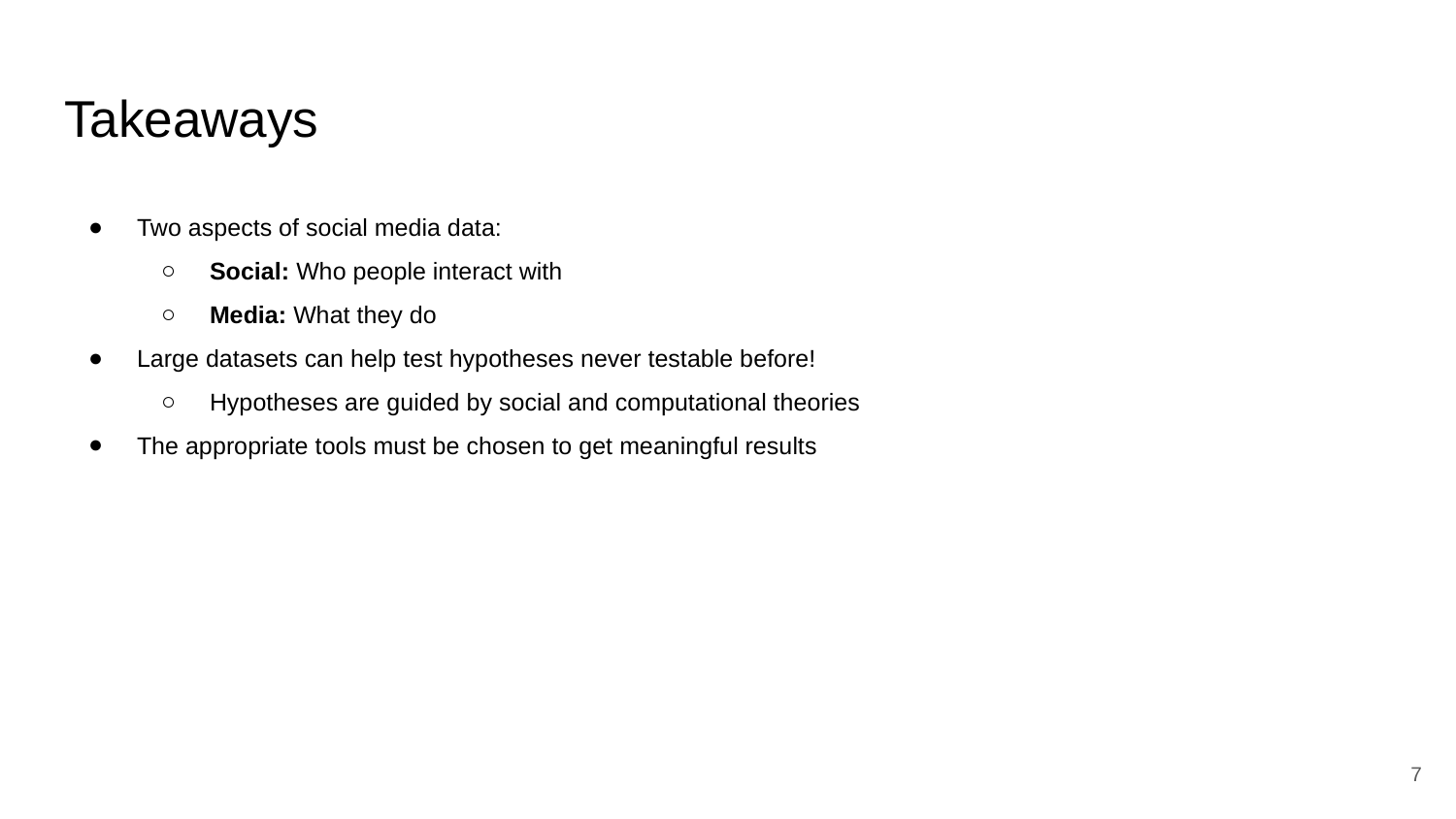

Takeaways
Two aspects of social media data:
Social: Who people interact with
Media: What they do
Large datasets can help test hypotheses never testable before!
Hypotheses are guided by social and computational theories
The appropriate tools must be chosen to get meaningful results

7